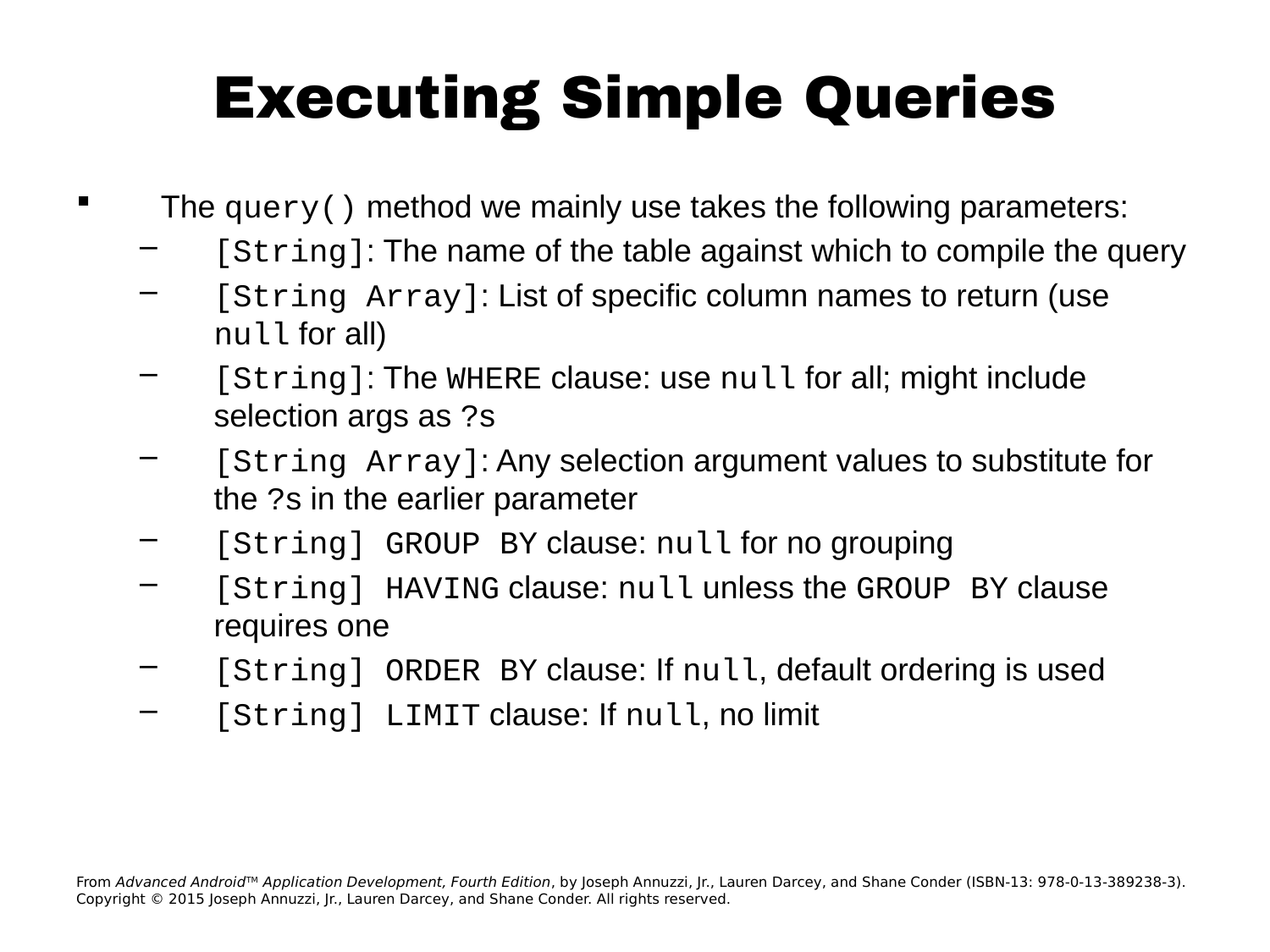

# Executing Simple Queries
The query() method we mainly use takes the following parameters:
[String]: The name of the table against which to compile the query
[String Array]: List of specific column names to return (use null for all)
[String]: The WHERE clause: use null for all; might include selection args as ?s
[String Array]: Any selection argument values to substitute for the ?s in the earlier parameter
[String] GROUP BY clause: null for no grouping
[String] HAVING clause: null unless the GROUP BY clause requires one
[String] ORDER BY clause: If null, default ordering is used
[String] LIMIT clause: If null, no limit
From Advanced AndroidTM Application Development, Fourth Edition, by Joseph Annuzzi, Jr., Lauren Darcey, and Shane Conder (ISBN-13: 978-0-13-389238-3). Copyright © 2015 Joseph Annuzzi, Jr., Lauren Darcey, and Shane Conder. All rights reserved.